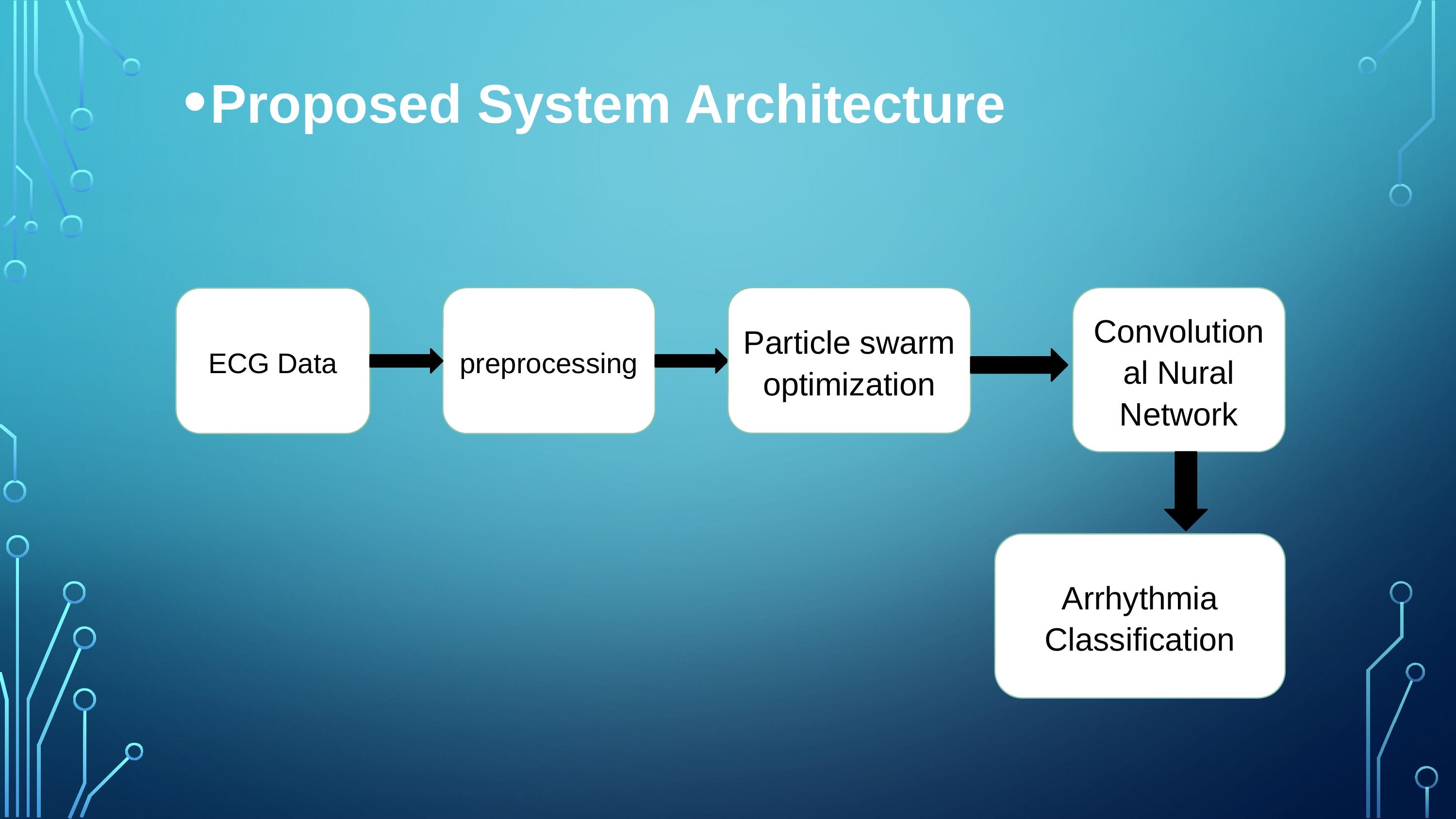

Proposed System Architecture
preprocessing
Particle swarm optimization
Convolutional Nural Network
ECG Data

Arrhythmia Classification